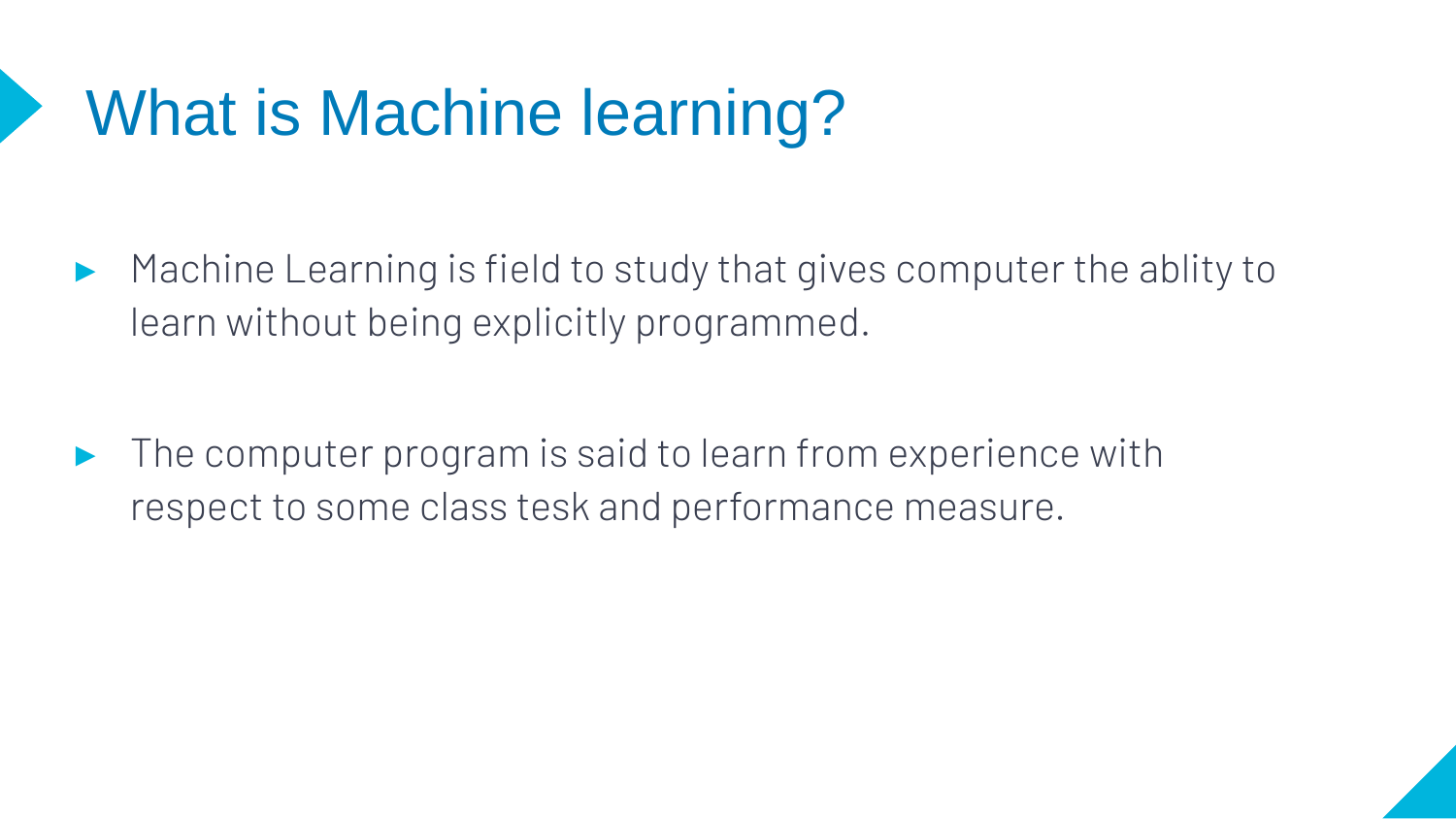

What is Machine learning?

Machine Learning is field to study that gives computer the ablity to learn without being explicitly programmed.

The computer program is said to learn from experience with respect to some class tesk and performance measure.